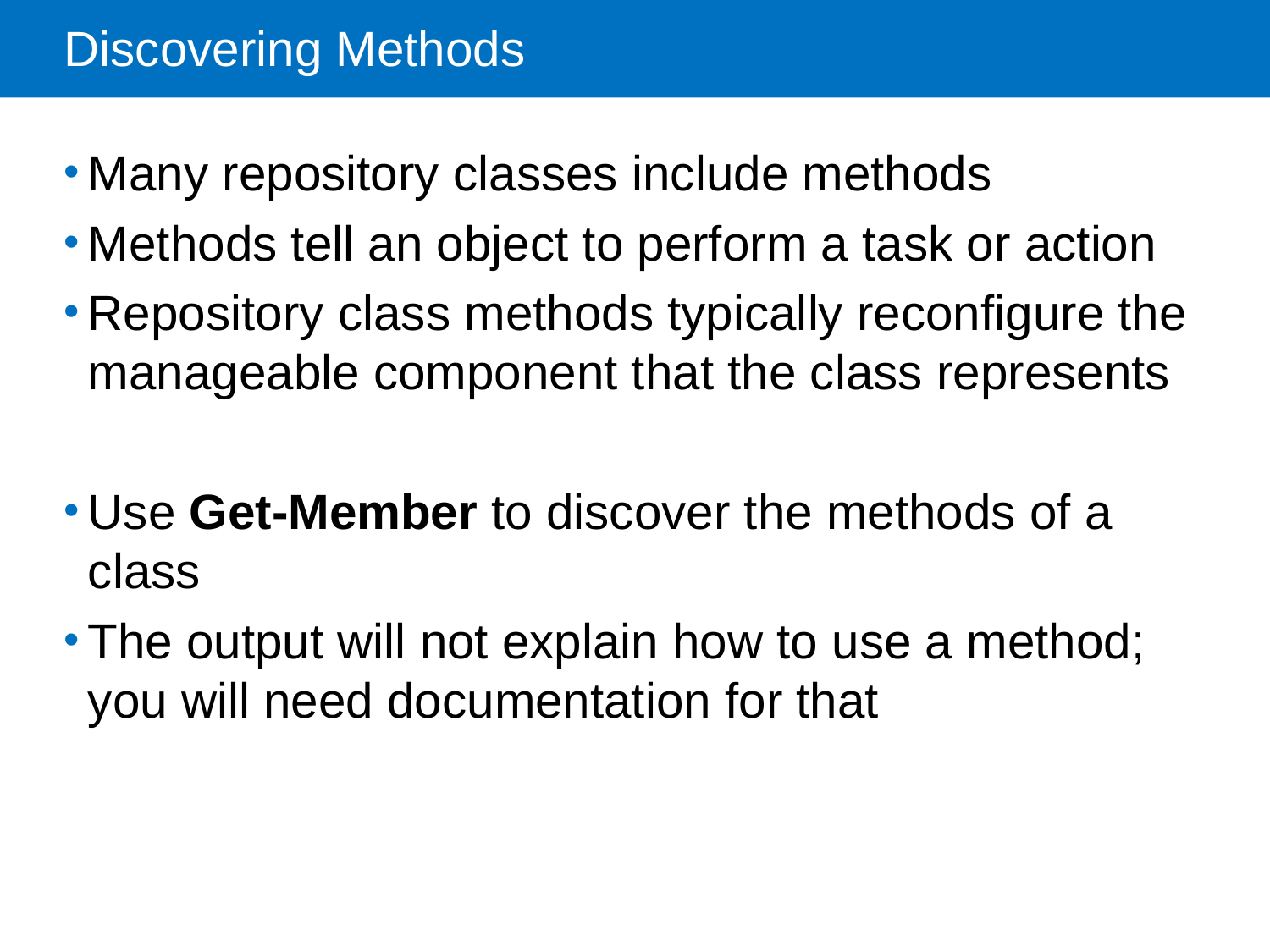

# Discovering Methods
Many repository classes include methods
Methods tell an object to perform a task or action
Repository class methods typically reconfigure the manageable component that the class represents

Use Get-Member to discover the methods of a class
The output will not explain how to use a method; you will need documentation for that